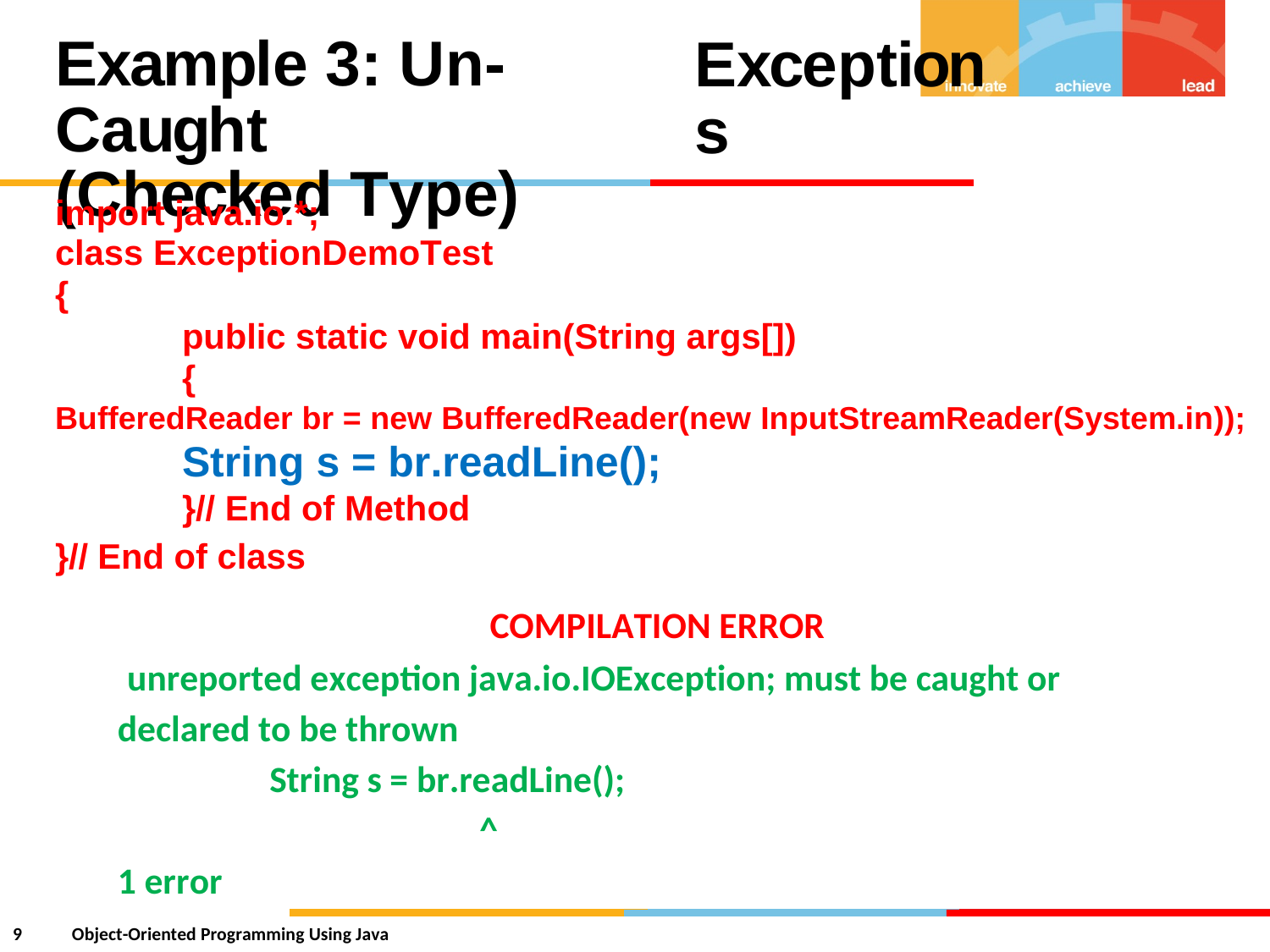

Example 3: Un-Caught
(Checked Type)
Exceptions

import java.io.*;
class ExceptionDemoTest
{
public static void main(String args[])
{
BufferedReader br = new BufferedReader(new InputStreamReader(System.in));
String s = br.readLine();
}// End of Method
}//
End of class
COMPILATION ERROR
unreported exception java.io.IOException; must be caught or
declared to be thrown
String s = br.readLine();
^
1 error

9
Object-Oriented Programming Using Java